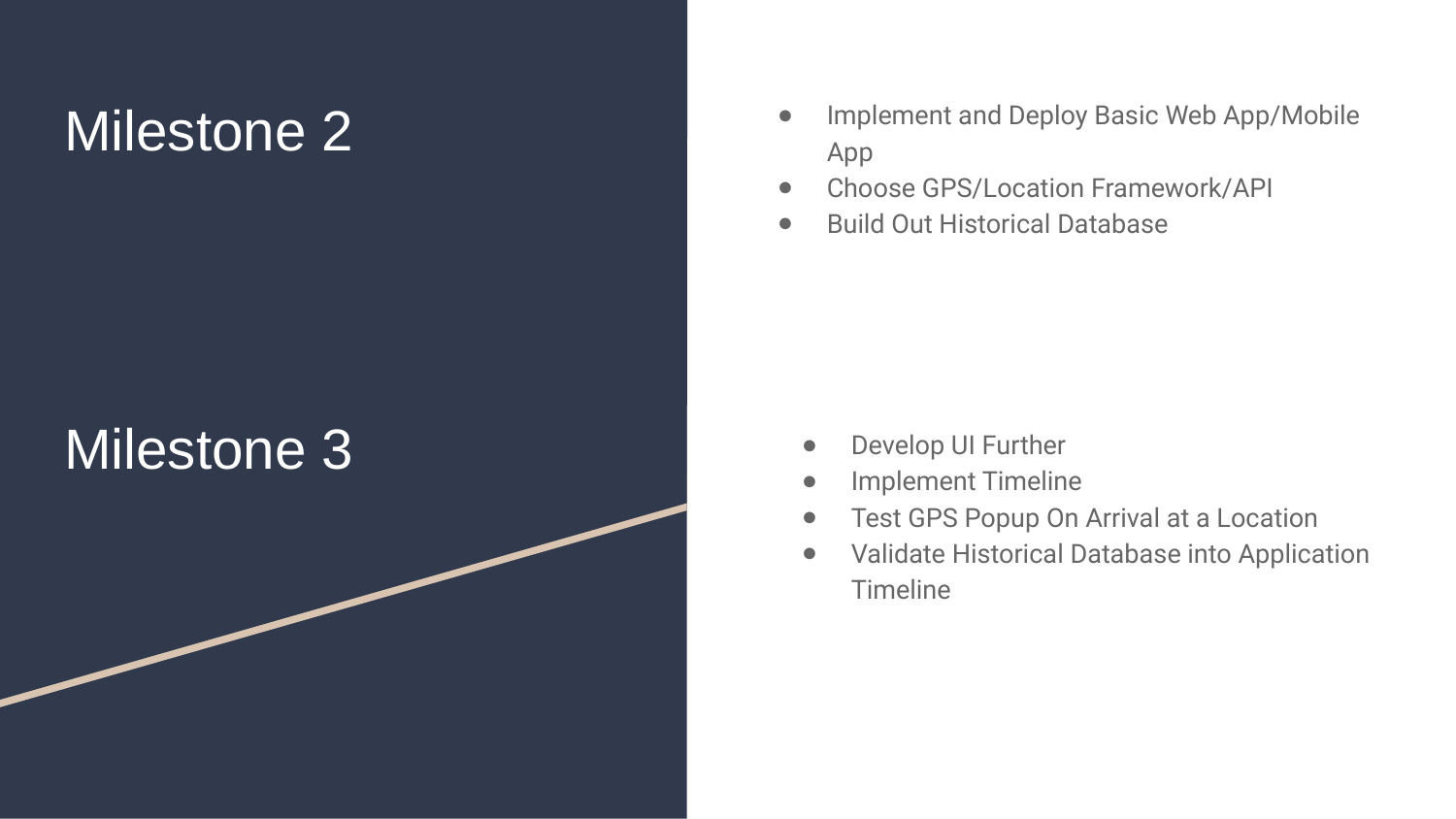

# Milestone 2
Implement and Deploy Basic Web App/Mobile App
Choose GPS/Location Framework/API
Build Out Historical Database
Milestone 3
Develop UI Further
Implement Timeline
Test GPS Popup On Arrival at a Location
Validate Historical Database into Application Timeline